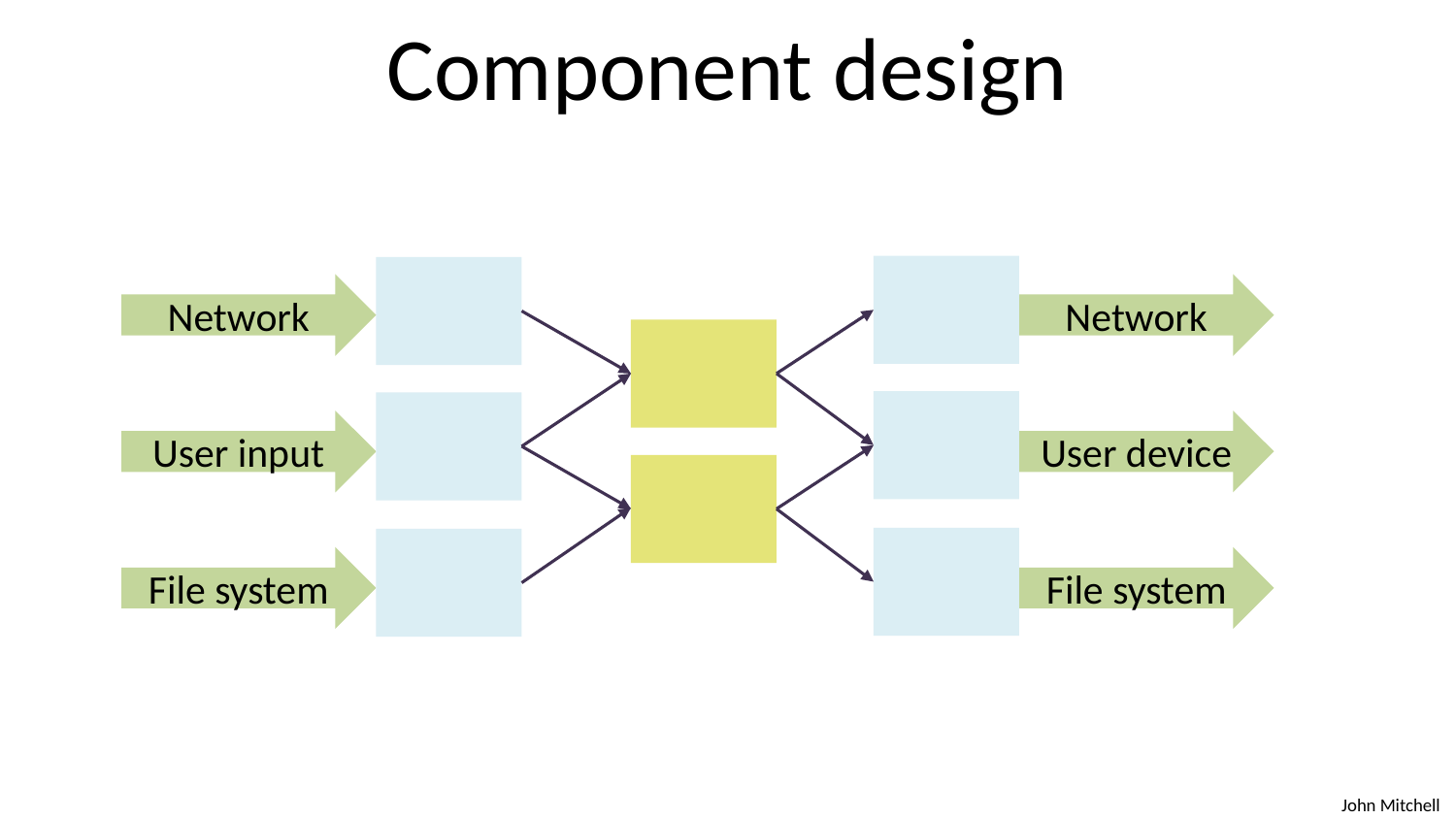

# Component design

Network
Network

User input
User device

File system
File system